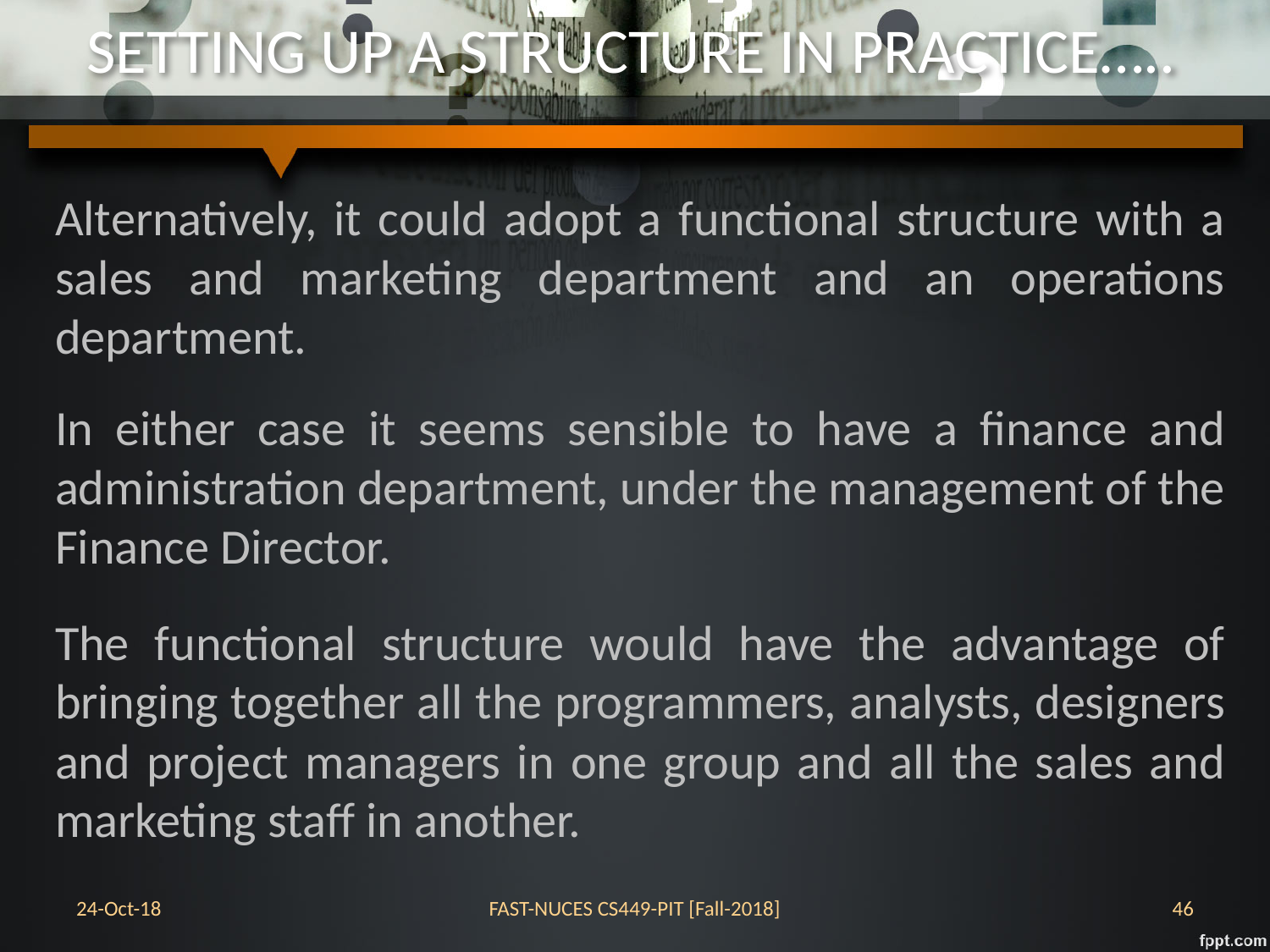

# SETTING UP A STRUCTURE IN PRACTICE…..
Alternatively, it could adopt a functional structure with a sales and marketing department and an operations department.

In either case it seems sensible to have a finance and administration department, under the management of the Finance Director.

The functional structure would have the advantage of bringing together all the programmers, analysts, designers and project managers in one group and all the sales and marketing staff in another.
24-Oct-18
FAST-NUCES CS449-PIT [Fall-2018]
46